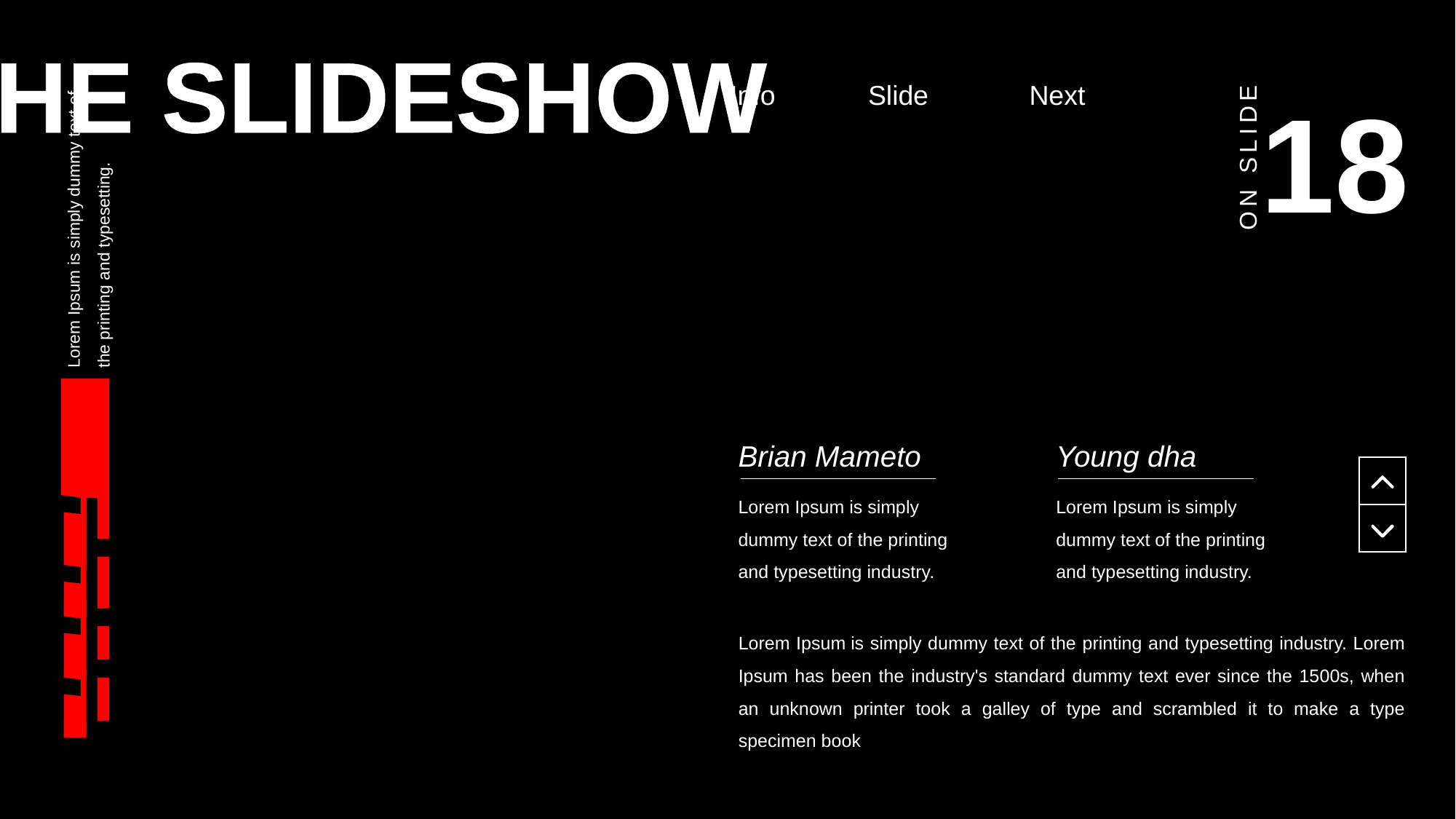

THE SLIDESHOW
Info
Slide
Next
18

ON SLIDE
Lorem Ipsum is simply dummy text of the printing and typesetting.

Brian Mameto
Young dha

Lorem Ipsum is simply dummy text of the printing and typesetting industry.
Lorem Ipsum is simply dummy text of the printing and typesetting industry.
THE SLIDESHOW
THE SLIDESHOW
THE SLIDESHOW
Lorem Ipsum is simply dummy text of the printing and typesetting industry. Lorem Ipsum has been the industry's standard dummy text ever since the 1500s, when an unknown printer took a galley of type and scrambled it to make a type specimen book
THE SLIDESHOW